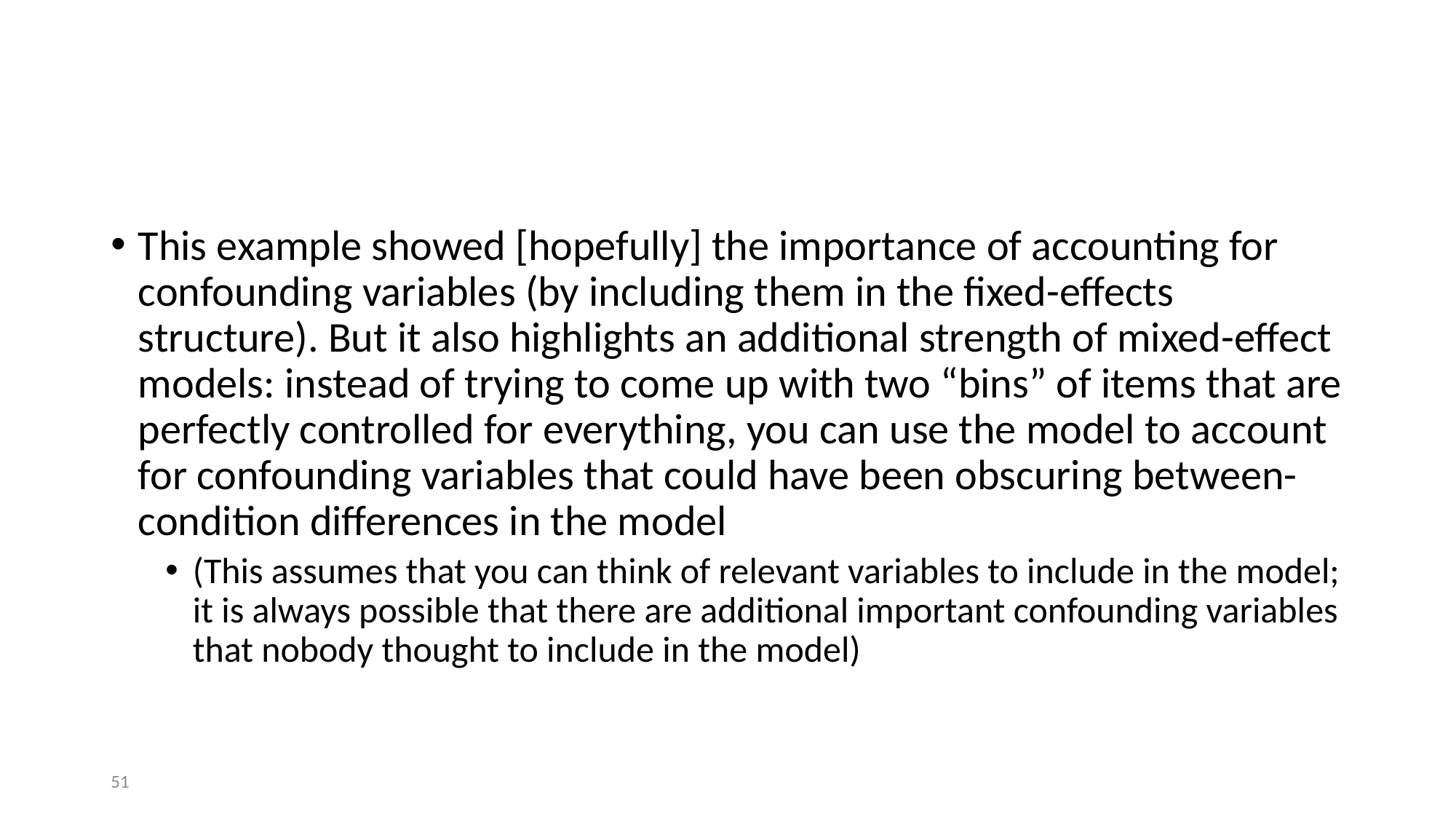

#
This example showed [hopefully] the importance of accounting for confounding variables (by including them in the fixed-effects structure). But it also highlights an additional strength of mixed-effect models: instead of trying to come up with two “bins” of items that are perfectly controlled for everything, you can use the model to account for confounding variables that could have been obscuring between-condition differences in the model
(This assumes that you can think of relevant variables to include in the model; it is always possible that there are additional important confounding variables that nobody thought to include in the model)
51